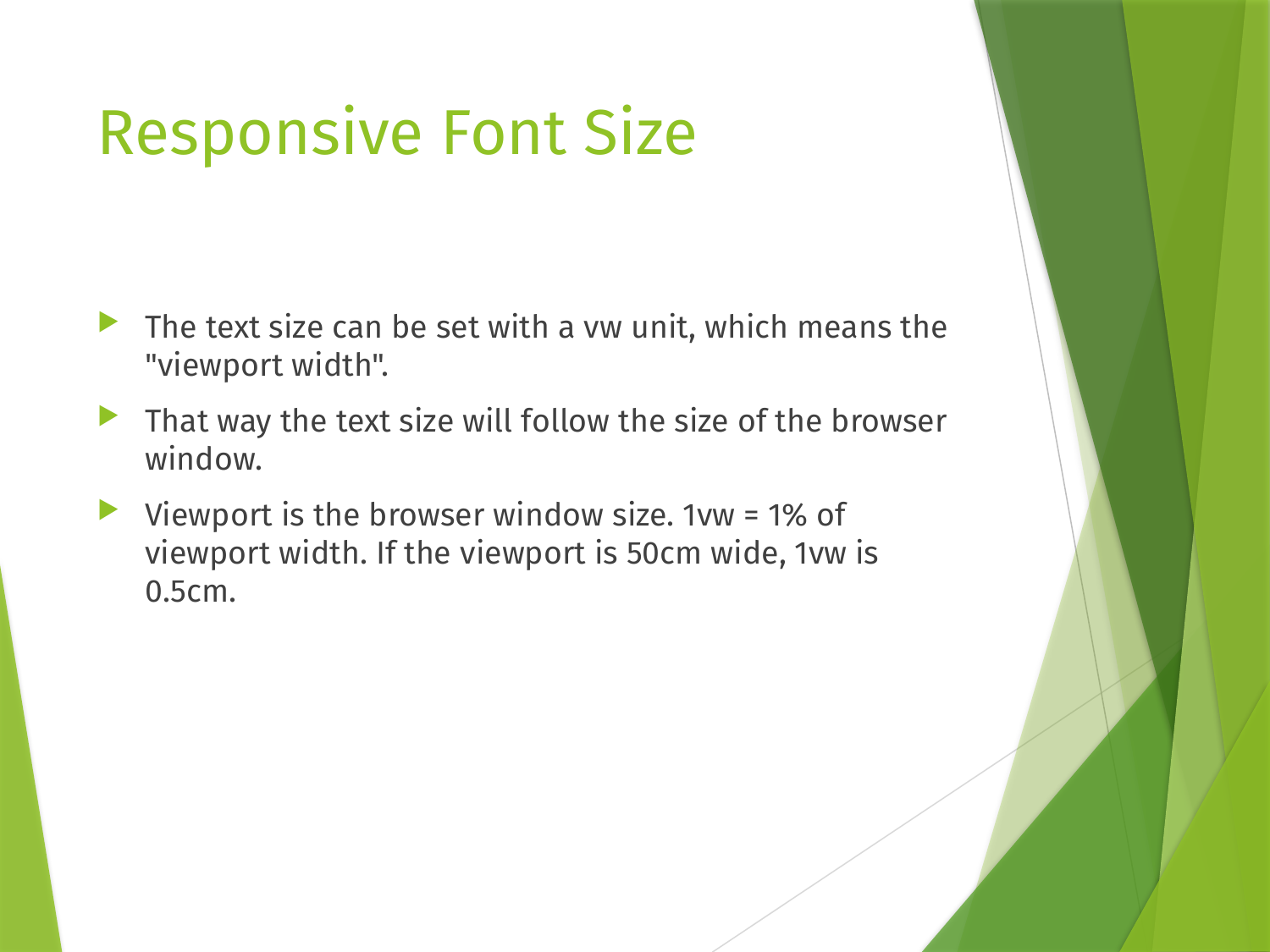

# Responsive Font Size
The text size can be set with a vw unit, which means the "viewport width".
That way the text size will follow the size of the browser window.
Viewport is the browser window size. 1vw = 1% of viewport width. If the viewport is 50cm wide, 1vw is 0.5cm.